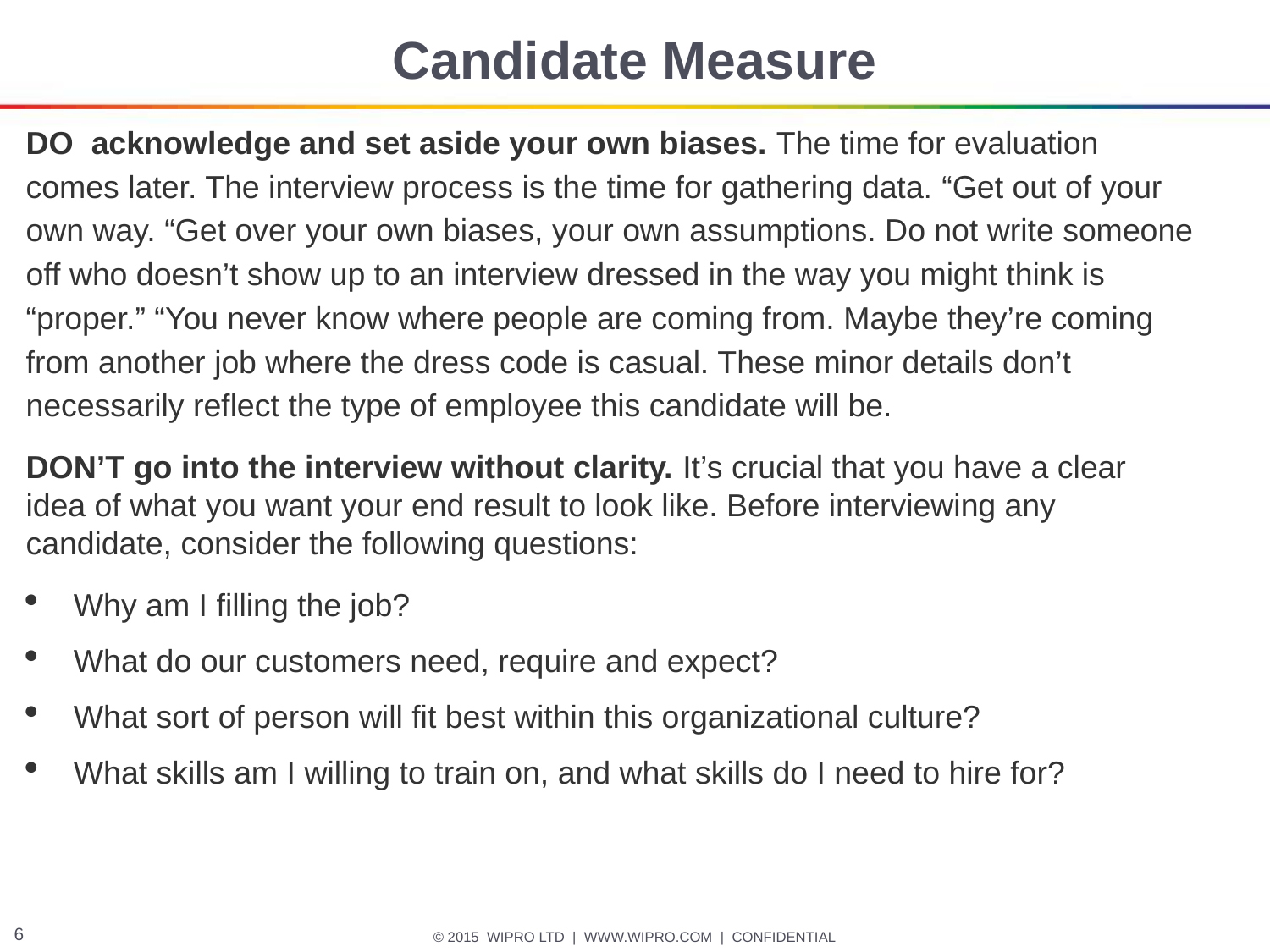

# Candidate Measure
DO  acknowledge and set aside your own biases. The time for evaluation comes later. The interview process is the time for gathering data. “Get out of your own way. “Get over your own biases, your own assumptions. Do not write someone off who doesn’t show up to an interview dressed in the way you might think is “proper.” “You never know where people are coming from. Maybe they’re coming from another job where the dress code is casual. These minor details don’t necessarily reflect the type of employee this candidate will be.
DON’T go into the interview without clarity. It’s crucial that you have a clear idea of what you want your end result to look like. Before interviewing any candidate, consider the following questions:
Why am I filling the job?
What do our customers need, require and expect?
What sort of person will fit best within this organizational culture?
What skills am I willing to train on, and what skills do I need to hire for?